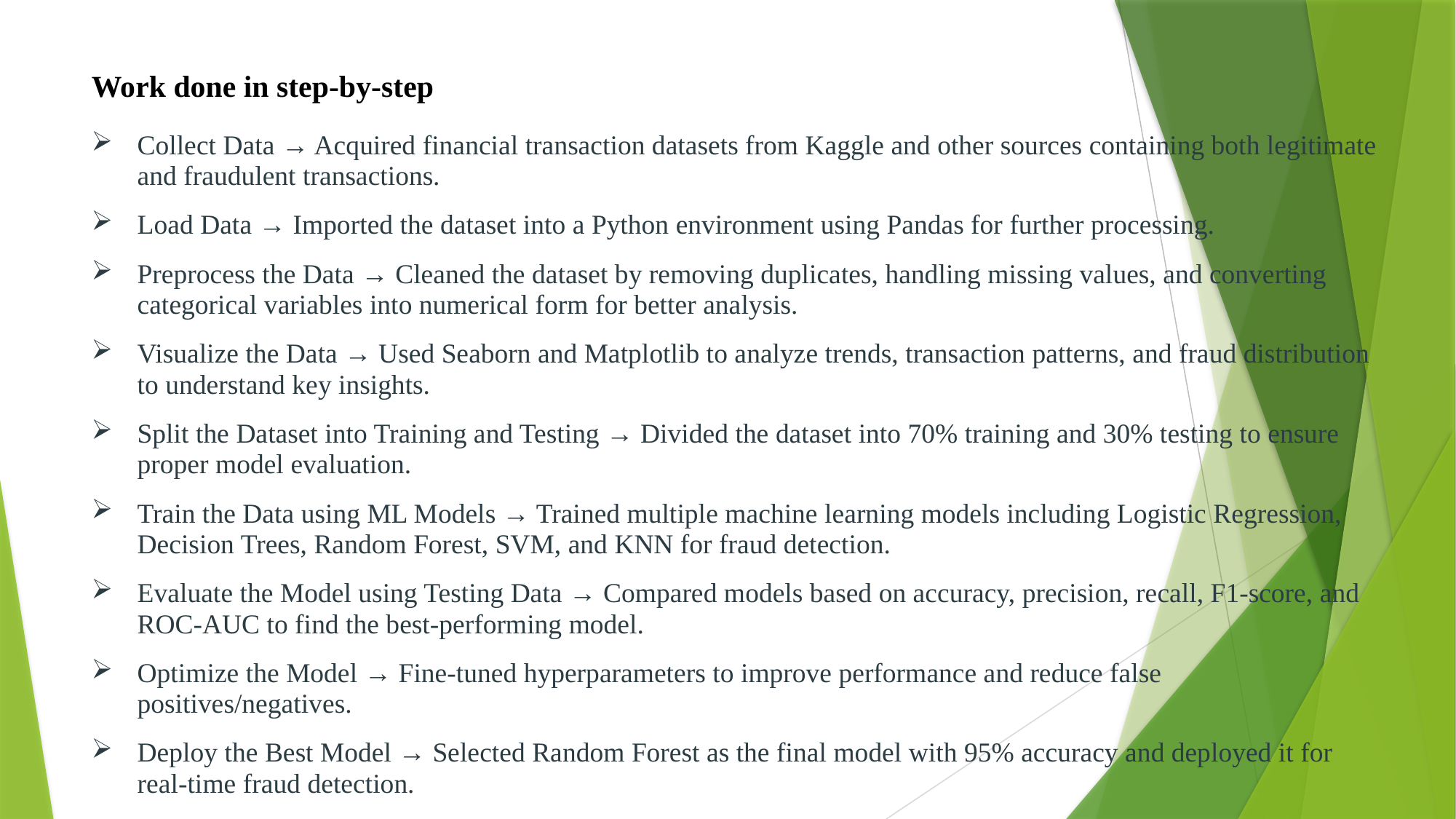

Work done in step-by-step
Collect Data → Acquired financial transaction datasets from Kaggle and other sources containing both legitimate and fraudulent transactions.
Load Data → Imported the dataset into a Python environment using Pandas for further processing.
Preprocess the Data → Cleaned the dataset by removing duplicates, handling missing values, and converting categorical variables into numerical form for better analysis.
Visualize the Data → Used Seaborn and Matplotlib to analyze trends, transaction patterns, and fraud distribution to understand key insights.
Split the Dataset into Training and Testing → Divided the dataset into 70% training and 30% testing to ensure proper model evaluation.
Train the Data using ML Models → Trained multiple machine learning models including Logistic Regression, Decision Trees, Random Forest, SVM, and KNN for fraud detection.
Evaluate the Model using Testing Data → Compared models based on accuracy, precision, recall, F1-score, and ROC-AUC to find the best-performing model.
Optimize the Model → Fine-tuned hyperparameters to improve performance and reduce false positives/negatives.
Deploy the Best Model → Selected Random Forest as the final model with 95% accuracy and deployed it for real-time fraud detection.